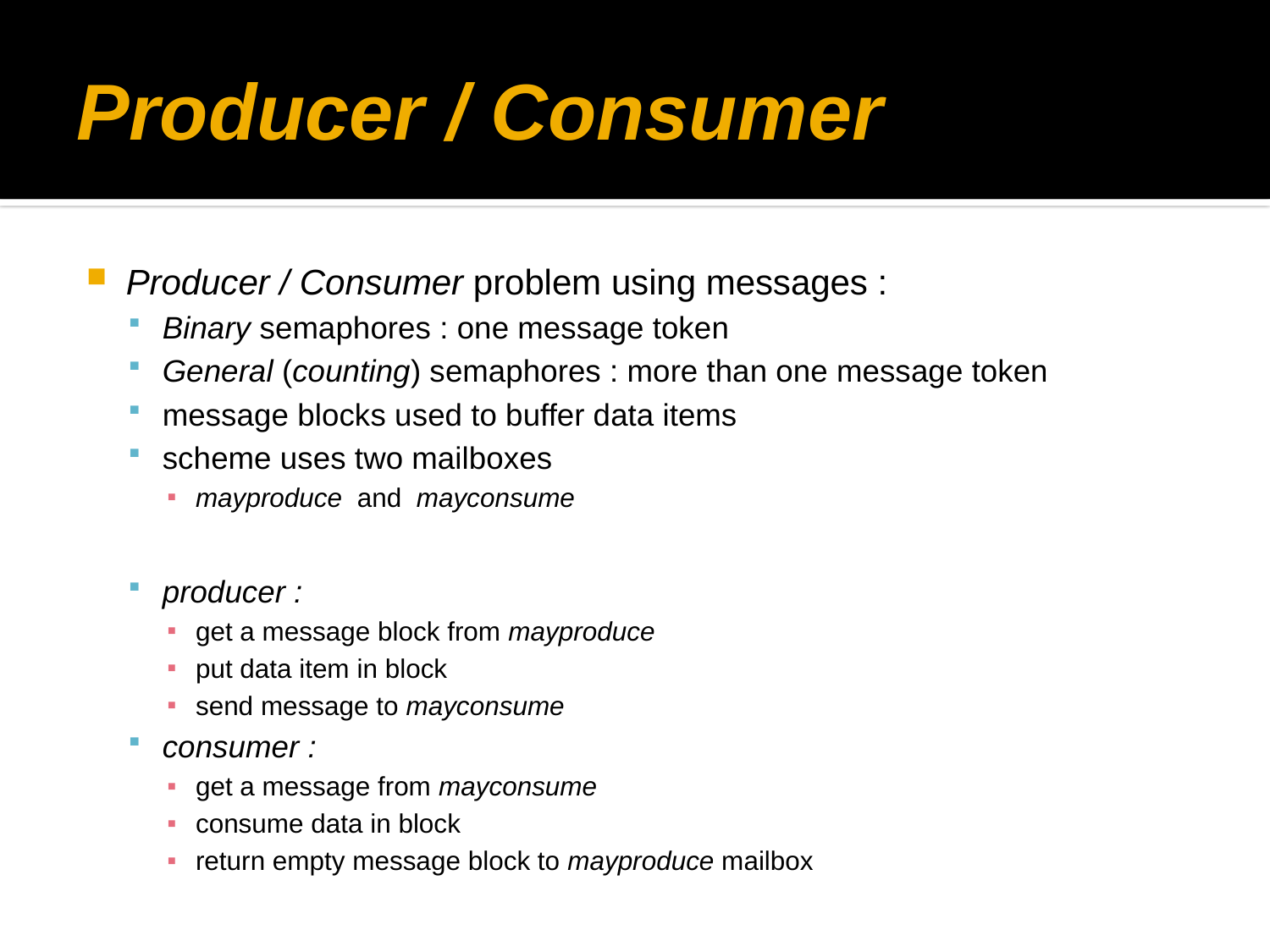

# Producer / Consumer
Producer / Consumer problem using messages :
Binary semaphores : one message token
General (counting) semaphores : more than one message token
message blocks used to buffer data items
scheme uses two mailboxes
mayproduce  and  mayconsume

producer :
get a message block from mayproduce
put data item in block
send message to mayconsume
consumer :
get a message from mayconsume
consume data in block
return empty message block to mayproduce mailbox